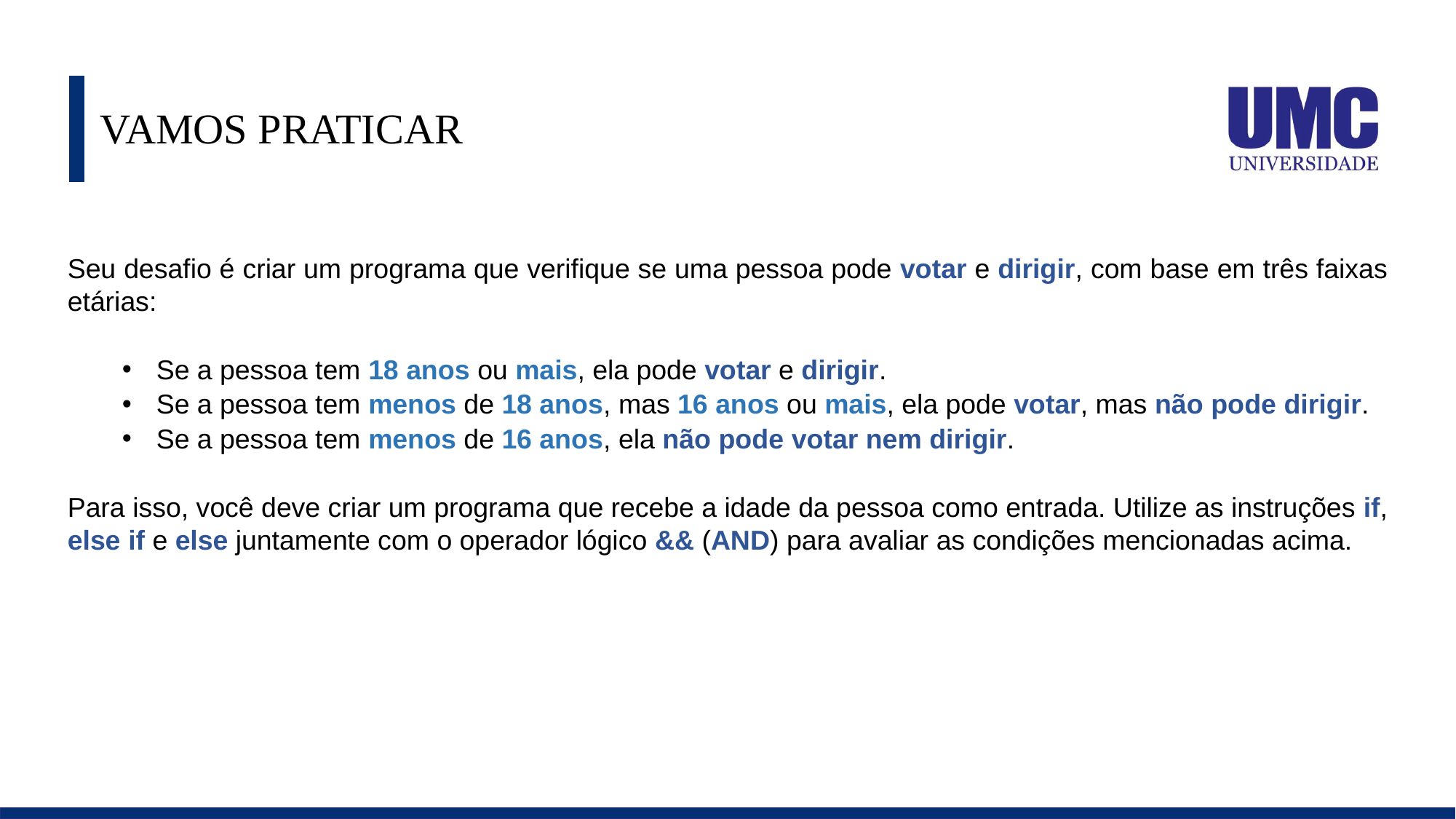

# VAMOS PRATICAR

Seu desafio é criar um programa que verifique se uma pessoa pode votar e dirigir, com base em três faixas etárias:

Se a pessoa tem 18 anos ou mais, ela pode votar e dirigir.
Se a pessoa tem menos de 18 anos, mas 16 anos ou mais, ela pode votar, mas não pode dirigir.
Se a pessoa tem menos de 16 anos, ela não pode votar nem dirigir.

Para isso, você deve criar um programa que recebe a idade da pessoa como entrada. Utilize as instruções if, else if e else juntamente com o operador lógico && (AND) para avaliar as condições mencionadas acima.